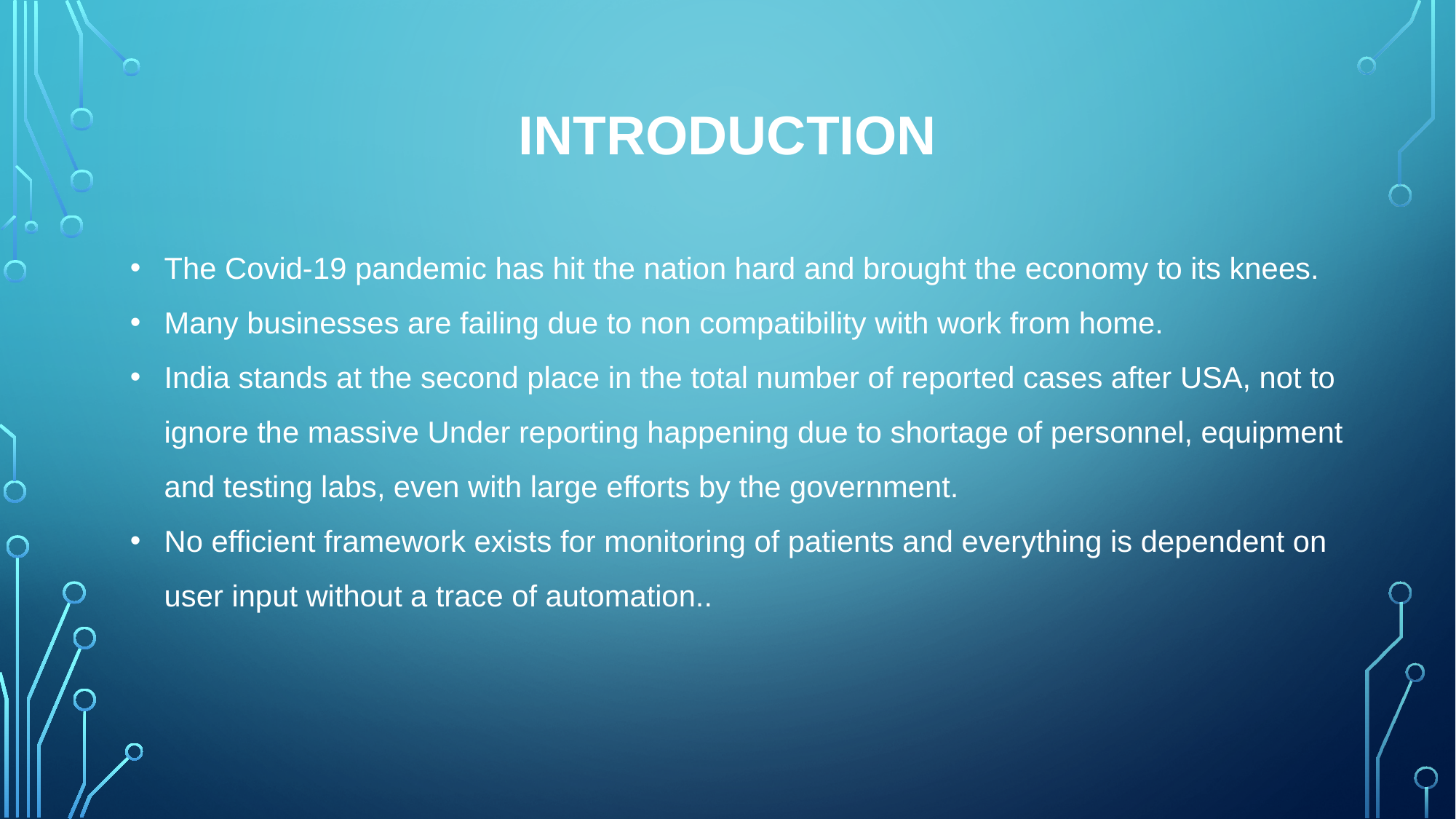

# introduction
The Covid-19 pandemic has hit the nation hard and brought the economy to its knees.
Many businesses are failing due to non compatibility with work from home.
India stands at the second place in the total number of reported cases after USA, not to ignore the massive Under reporting happening due to shortage of personnel, equipment and testing labs, even with large efforts by the government.
No efficient framework exists for monitoring of patients and everything is dependent on user input without a trace of automation..